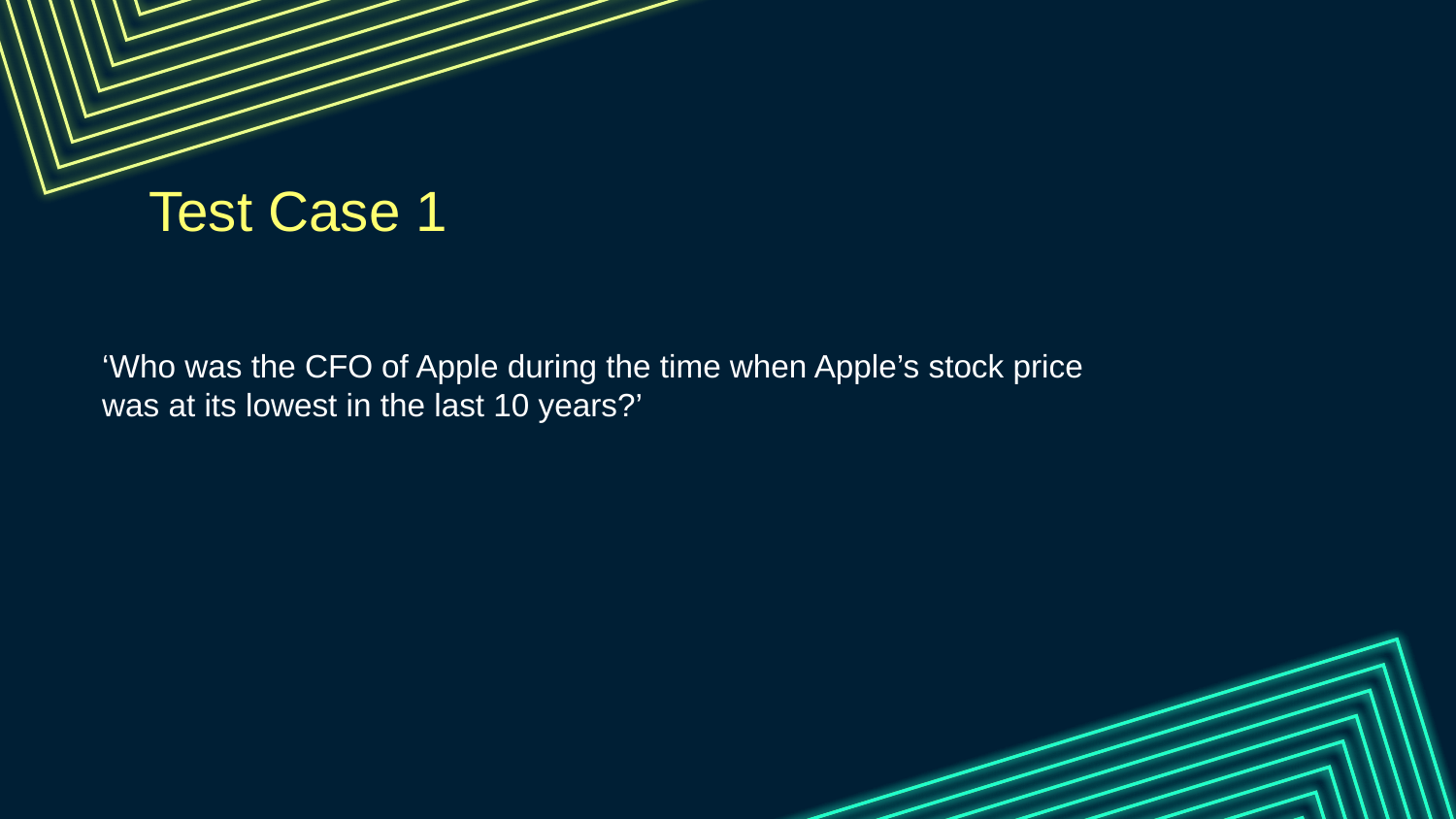

# Test Case 1

‘Who was the CFO of Apple during the time when Apple’s stock price was at its lowest in the last 10 years?’